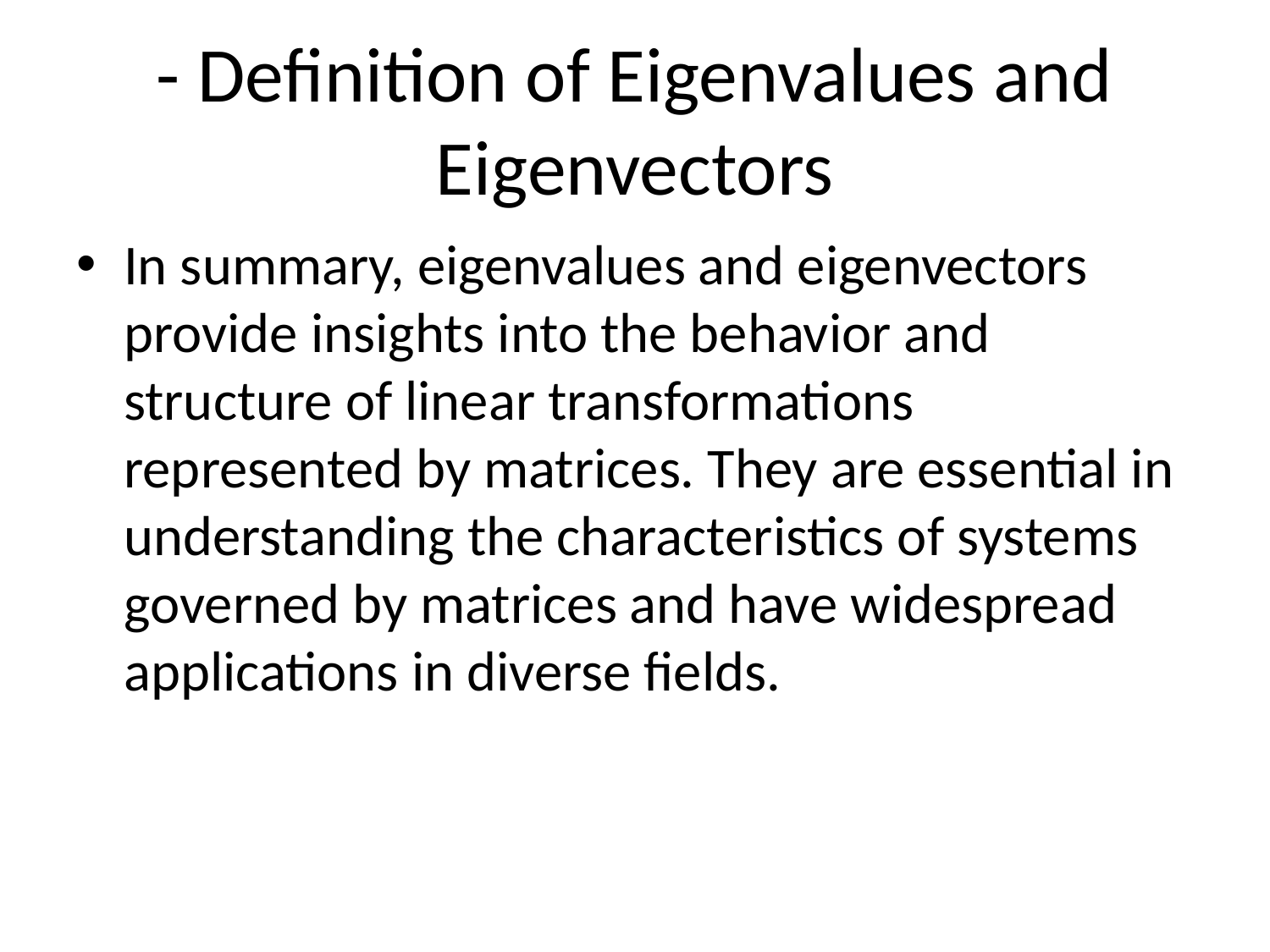

# - Definition of Eigenvalues and Eigenvectors
In summary, eigenvalues and eigenvectors provide insights into the behavior and structure of linear transformations represented by matrices. They are essential in understanding the characteristics of systems governed by matrices and have widespread applications in diverse fields.